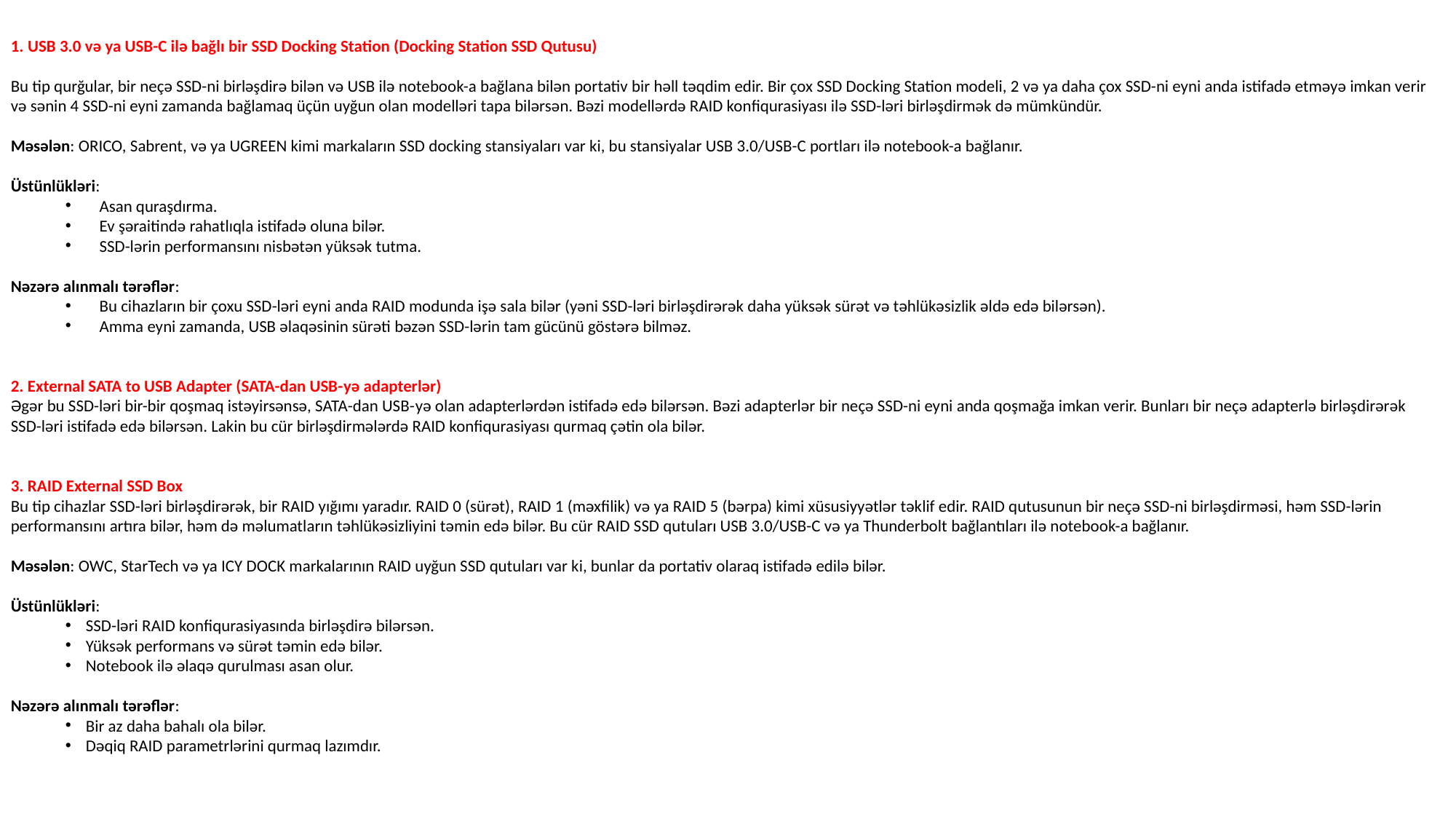

1. USB 3.0 və ya USB-C ilə bağlı bir SSD Docking Station (Docking Station SSD Qutusu)

Bu tip qurğular, bir neçə SSD-ni birləşdirə bilən və USB ilə notebook-a bağlana bilən portativ bir həll təqdim edir. Bir çox SSD Docking Station modeli, 2 və ya daha çox SSD-ni eyni anda istifadə etməyə imkan verir və sənin 4 SSD-ni eyni zamanda bağlamaq üçün uyğun olan modelləri tapa bilərsən. Bəzi modellərdə RAID konfiqurasiyası ilə SSD-ləri birləşdirmək də mümkündür.

Məsələn: ORICO, Sabrent, və ya UGREEN kimi markaların SSD docking stansiyaları var ki, bu stansiyalar USB 3.0/USB-C portları ilə notebook-a bağlanır.

Üstünlükləri:
Asan quraşdırma.
Ev şəraitində rahatlıqla istifadə oluna bilər.
SSD-lərin performansını nisbətən yüksək tutma.

Nəzərə alınmalı tərəflər:
Bu cihazların bir çoxu SSD-ləri eyni anda RAID modunda işə sala bilər (yəni SSD-ləri birləşdirərək daha yüksək sürət və təhlükəsizlik əldə edə bilərsən).
Amma eyni zamanda, USB əlaqəsinin sürəti bəzən SSD-lərin tam gücünü göstərə bilməz.

2. External SATA to USB Adapter (SATA-dan USB-yə adapterlər)
Əgər bu SSD-ləri bir-bir qoşmaq istəyirsənsə, SATA-dan USB-yə olan adapterlərdən istifadə edə bilərsən. Bəzi adapterlər bir neçə SSD-ni eyni anda qoşmağa imkan verir. Bunları bir neçə adapterlə birləşdirərək
SSD-ləri istifadə edə bilərsən. Lakin bu cür birləşdirmələrdə RAID konfiqurasiyası qurmaq çətin ola bilər.

3. RAID External SSD Box
Bu tip cihazlar SSD-ləri birləşdirərək, bir RAID yığımı yaradır. RAID 0 (sürət), RAID 1 (məxfilik) və ya RAID 5 (bərpa) kimi xüsusiyyətlər təklif edir. RAID qutusunun bir neçə SSD-ni birləşdirməsi, həm SSD-lərin performansını artıra bilər, həm də məlumatların təhlükəsizliyini təmin edə bilər. Bu cür RAID SSD qutuları USB 3.0/USB-C və ya Thunderbolt bağlantıları ilə notebook-a bağlanır.

Məsələn: OWC, StarTech və ya ICY DOCK markalarının RAID uyğun SSD qutuları var ki, bunlar da portativ olaraq istifadə edilə bilər.

Üstünlükləri:
SSD-ləri RAID konfiqurasiyasında birləşdirə bilərsən.
Yüksək performans və sürət təmin edə bilər.
Notebook ilə əlaqə qurulması asan olur.

Nəzərə alınmalı tərəflər:
Bir az daha bahalı ola bilər.
Dəqiq RAID parametrlərini qurmaq lazımdır.